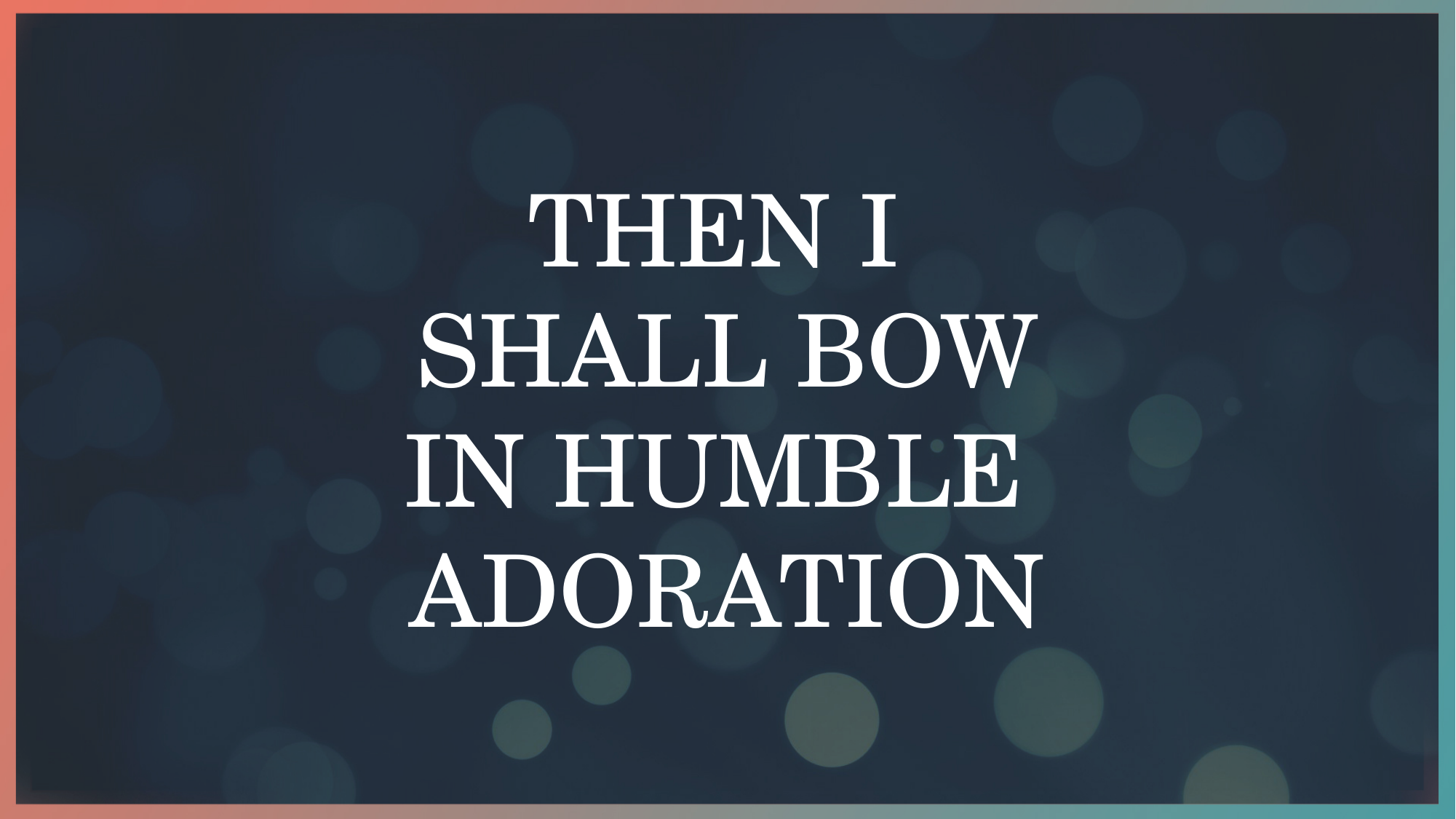

THEN I
SHALL BOW
IN HUMBLE
ADORATION